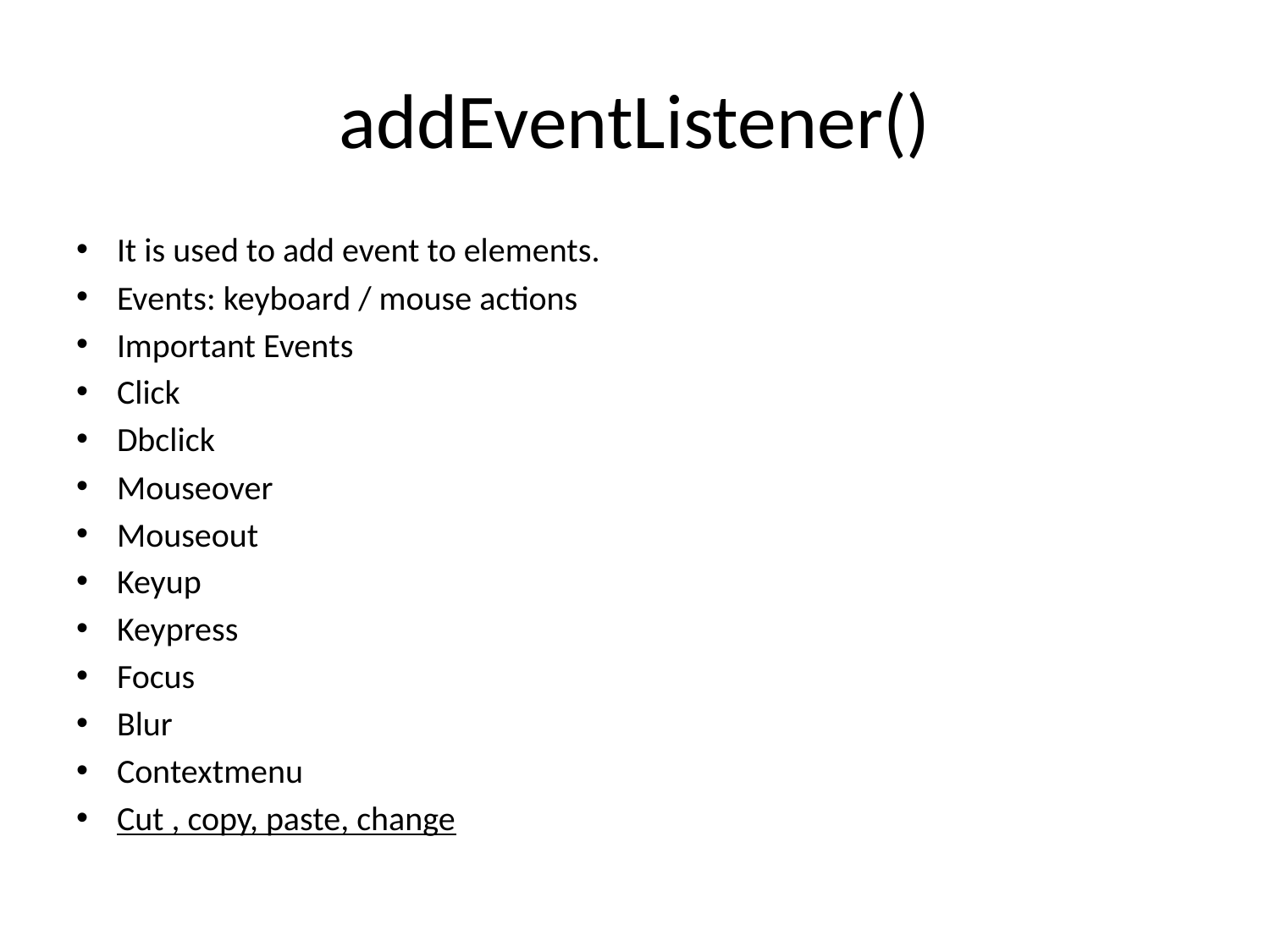

# addEventListener()
It is used to add event to elements.
Events: keyboard / mouse actions
Important Events
Click
Dbclick
Mouseover
Mouseout
Keyup
Keypress
Focus
Blur
Contextmenu
Cut , copy, paste, change